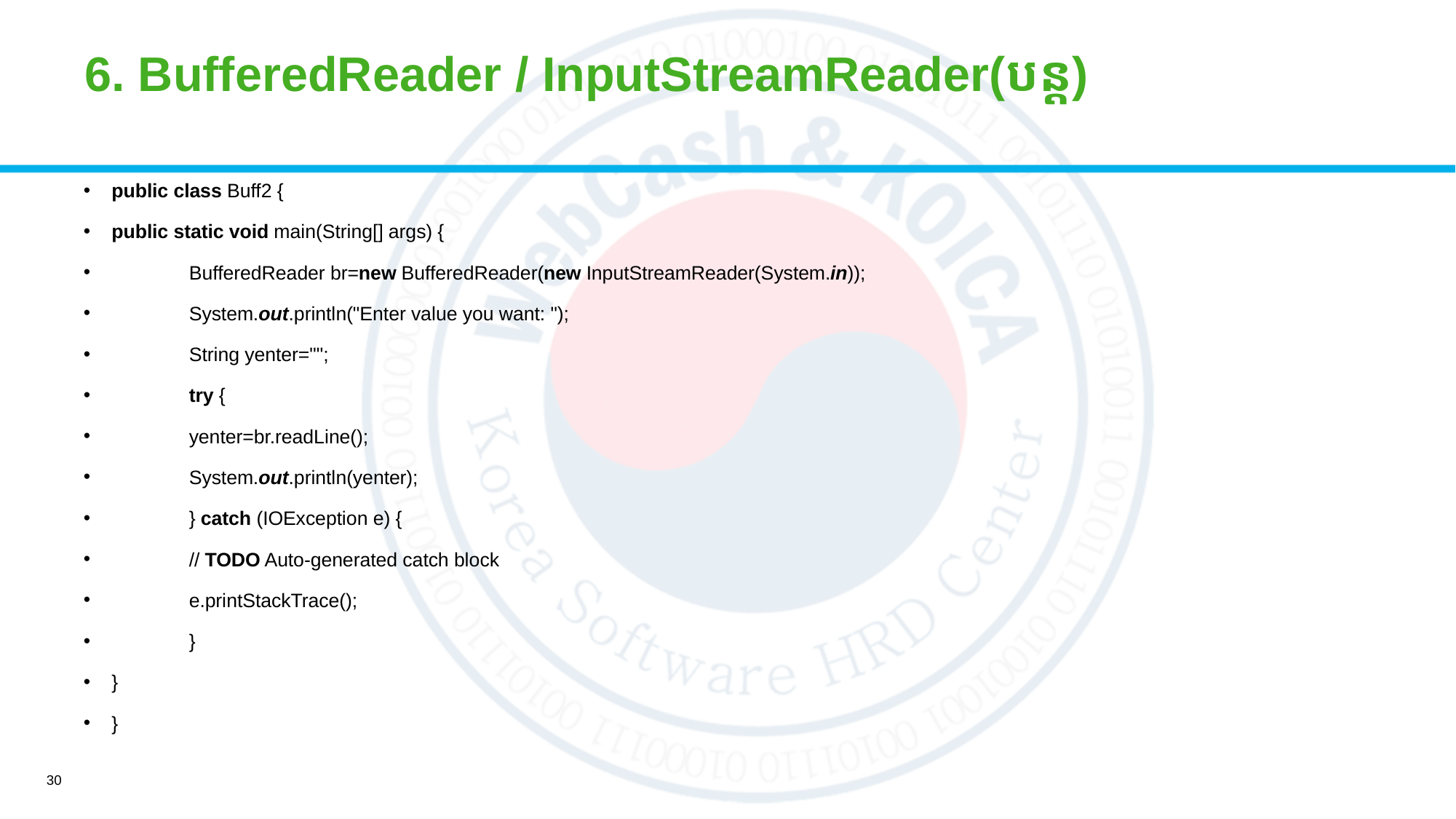

# 6. BufferedReader / InputStreamReader(បន្ត)
public class Buff2 {
public static void main(String[] args) {
	BufferedReader br=new BufferedReader(new InputStreamReader(System.in));
	System.out.println("Enter value you want: ");
	String yenter="";
	try {
		yenter=br.readLine();
		System.out.println(yenter);
	} catch (IOException e) {
		// TODO Auto-generated catch block
		e.printStackTrace();
	}
}
}

30